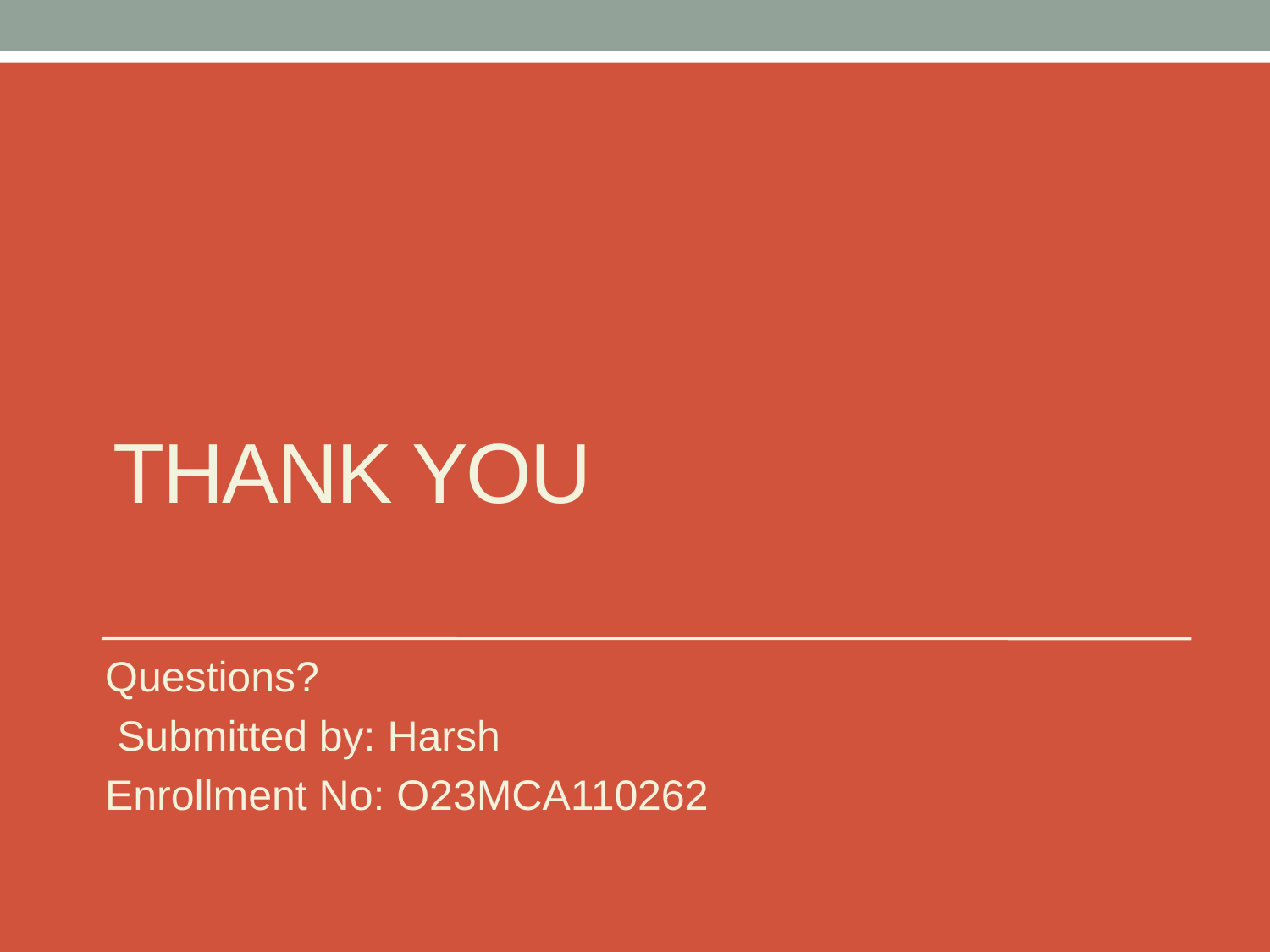

# Thank You
Questions?
 Submitted by: Harsh
Enrollment No: O23MCA110262